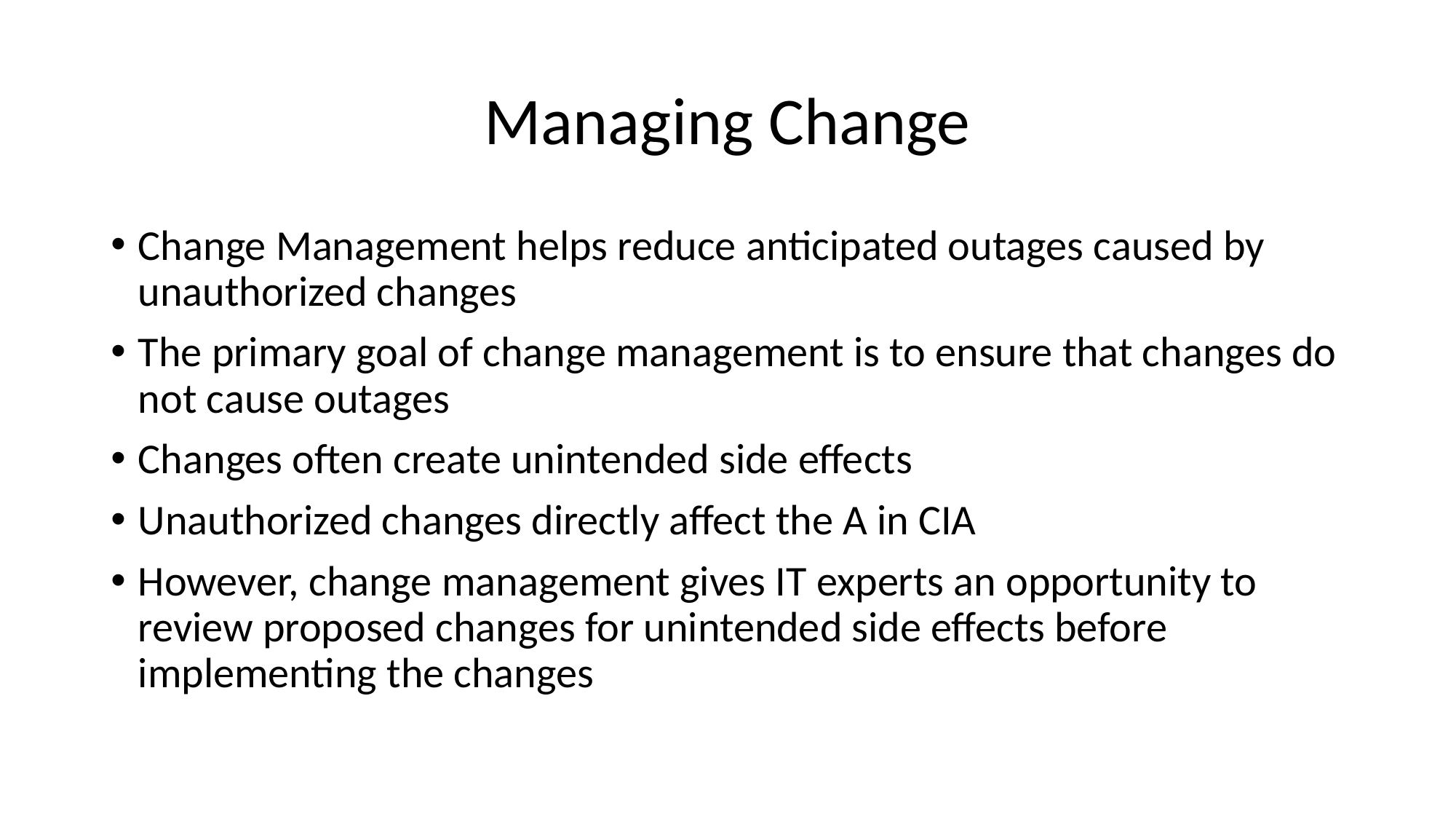

# Managing Change
Change Management helps reduce anticipated outages caused by unauthorized changes
The primary goal of change management is to ensure that changes do not cause outages
Changes often create unintended side effects
Unauthorized changes directly affect the A in CIA
However, change management gives IT experts an opportunity to review proposed changes for unintended side effects before implementing the changes